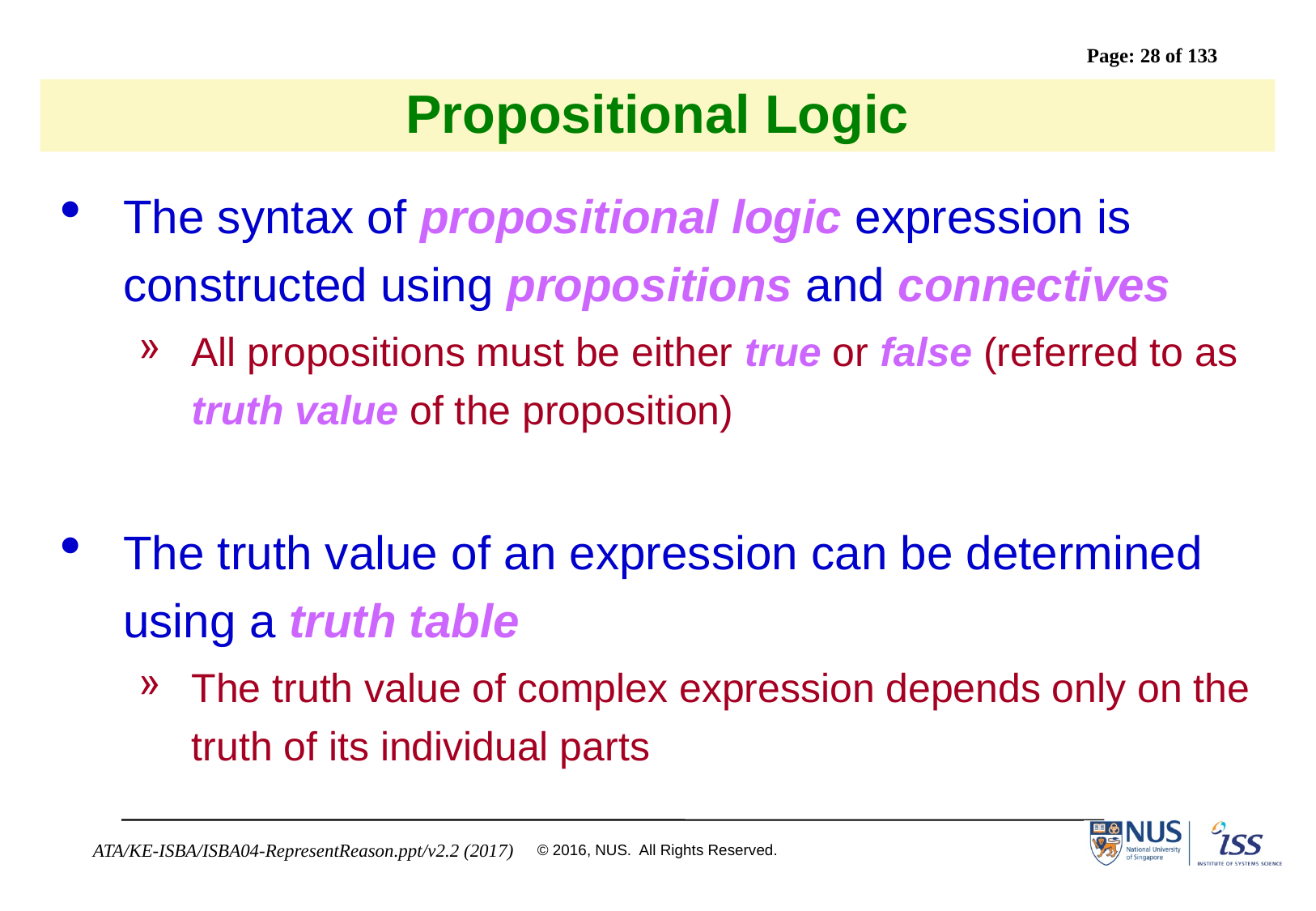

# Propositional Logic
The syntax of propositional logic expression is constructed using propositions and connectives
All propositions must be either true or false (referred to as truth value of the proposition)

The truth value of an expression can be determined using a truth table
The truth value of complex expression depends only on the truth of its individual parts